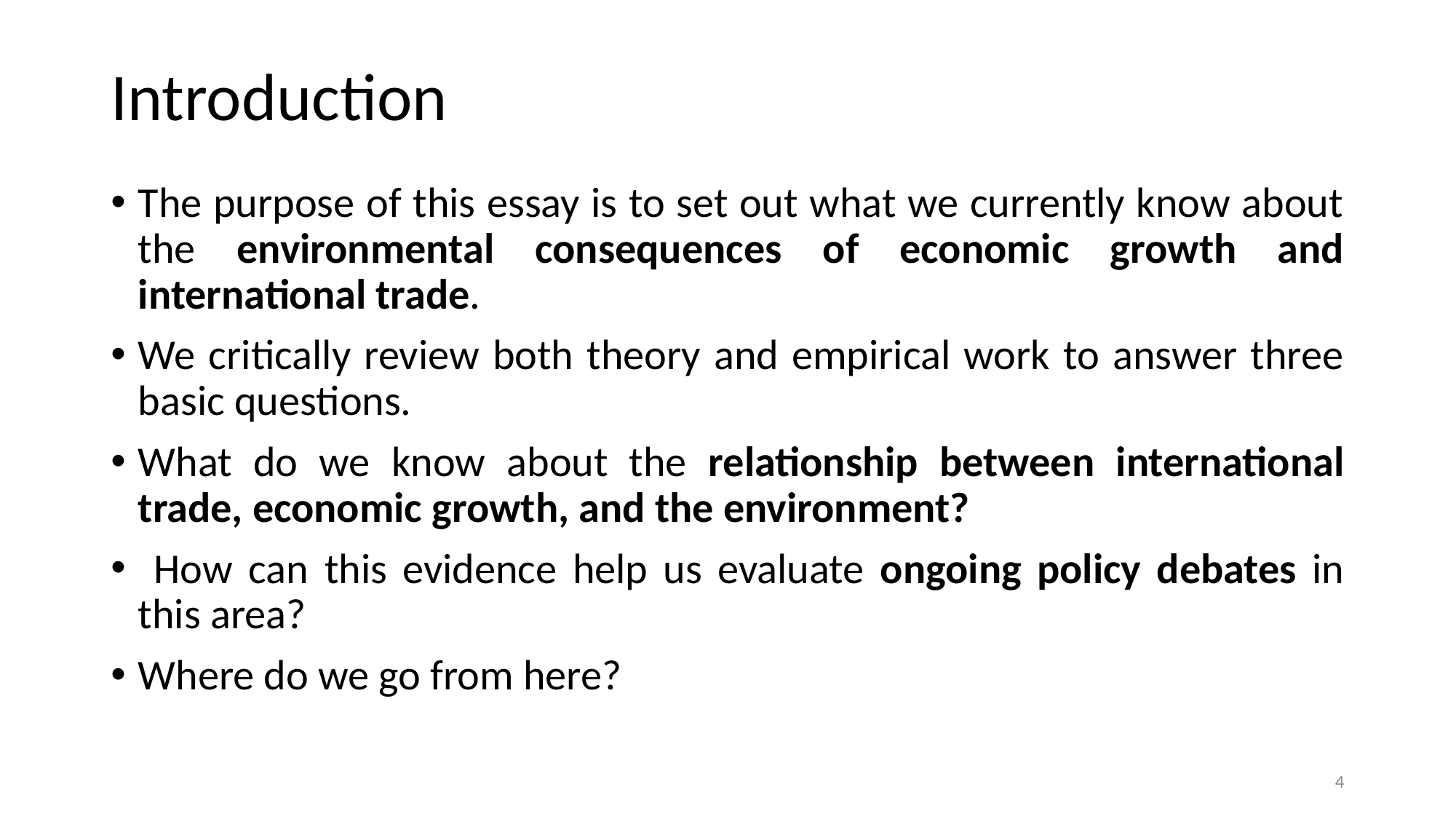

# Introduction
The purpose of this essay is to set out what we currently know about the environmental consequences of economic growth and international trade.
We critically review both theory and empirical work to answer three basic questions.
What do we know about the relationship between international trade, economic growth, and the environment?
 How can this evidence help us evaluate ongoing policy debates in this area?
Where do we go from here?
4